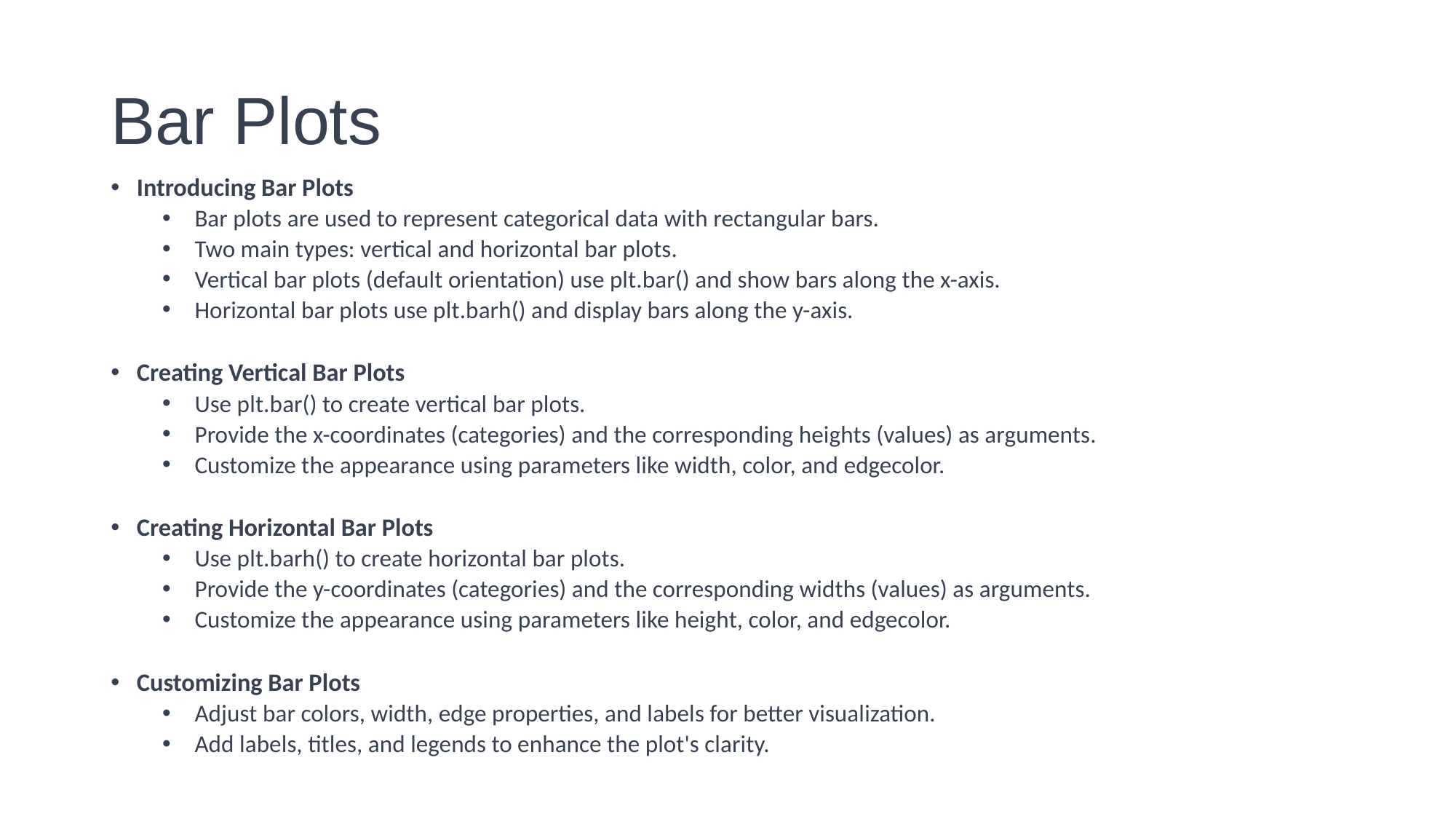

# Bar Plots
Introducing Bar Plots
Bar plots are used to represent categorical data with rectangular bars.
Two main types: vertical and horizontal bar plots.
Vertical bar plots (default orientation) use plt.bar() and show bars along the x-axis.
Horizontal bar plots use plt.barh() and display bars along the y-axis.

Creating Vertical Bar Plots
Use plt.bar() to create vertical bar plots.
Provide the x-coordinates (categories) and the corresponding heights (values) as arguments.
Customize the appearance using parameters like width, color, and edgecolor.

Creating Horizontal Bar Plots
Use plt.barh() to create horizontal bar plots.
Provide the y-coordinates (categories) and the corresponding widths (values) as arguments.
Customize the appearance using parameters like height, color, and edgecolor.

Customizing Bar Plots
Adjust bar colors, width, edge properties, and labels for better visualization.
Add labels, titles, and legends to enhance the plot's clarity.